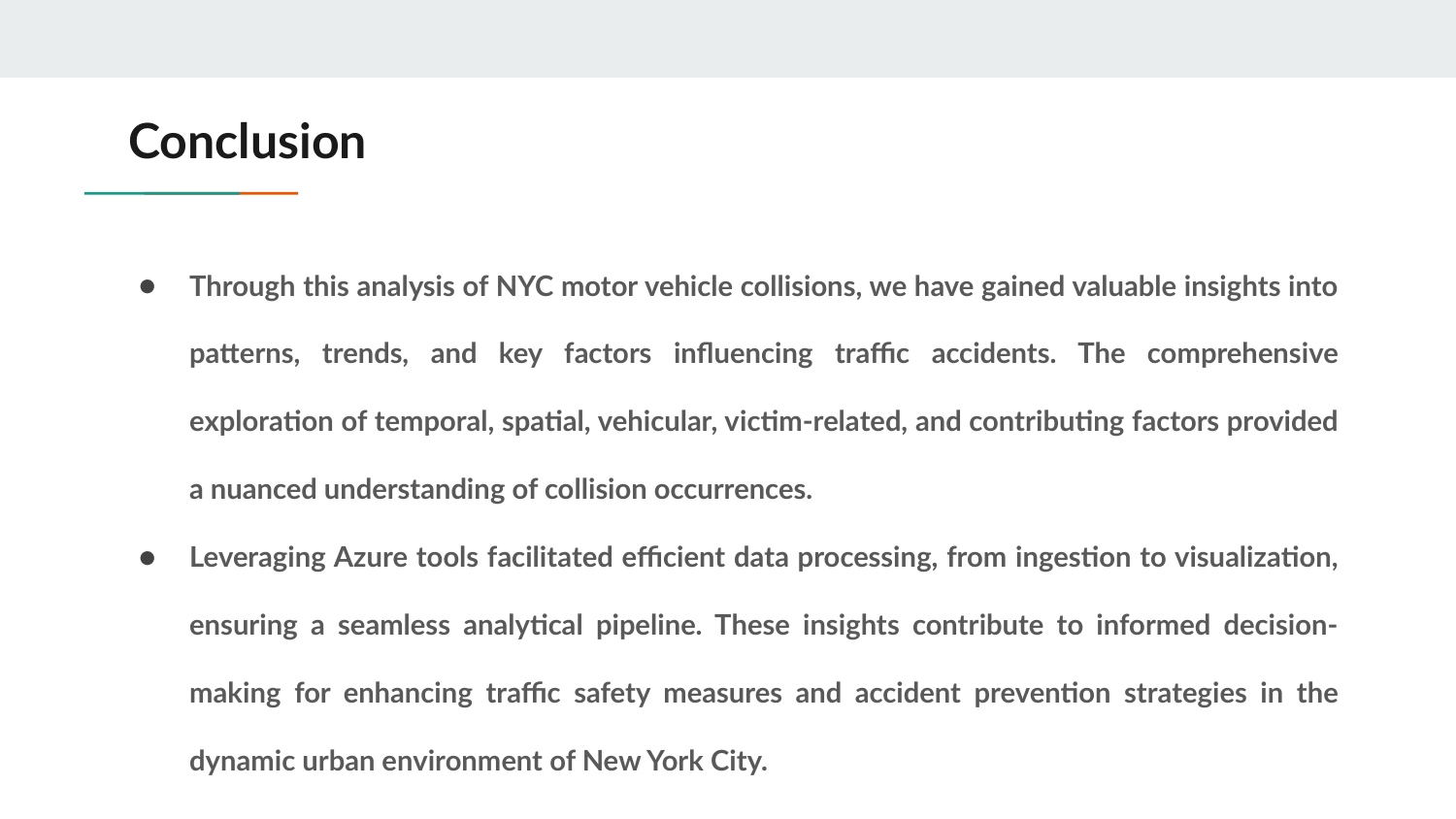

# Conclusion
Through this analysis of NYC motor vehicle collisions, we have gained valuable insights into patterns, trends, and key factors influencing traffic accidents. The comprehensive exploration of temporal, spatial, vehicular, victim-related, and contributing factors provided a nuanced understanding of collision occurrences.
Leveraging Azure tools facilitated efficient data processing, from ingestion to visualization, ensuring a seamless analytical pipeline. These insights contribute to informed decision-making for enhancing traffic safety measures and accident prevention strategies in the dynamic urban environment of New York City.